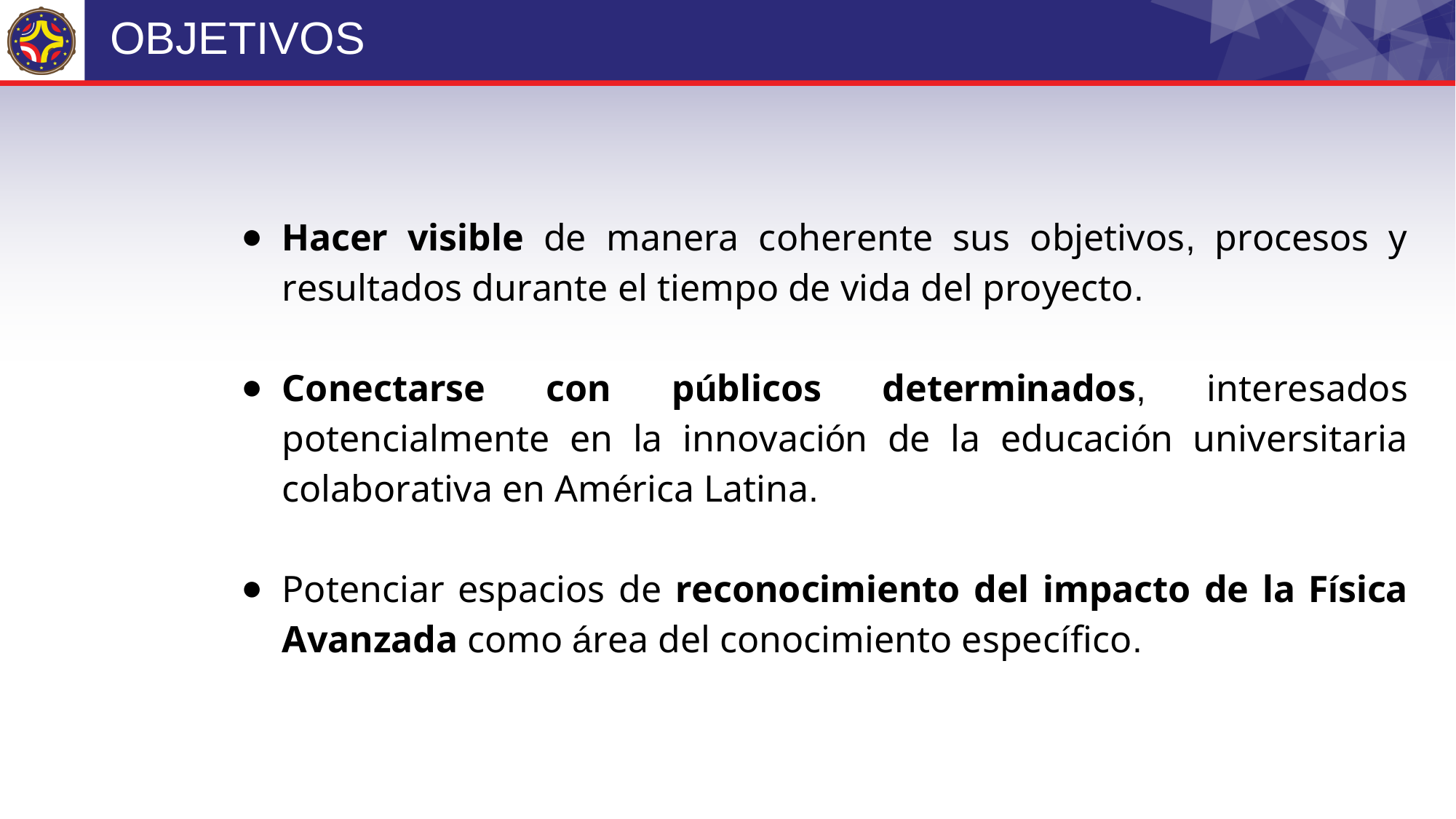

# OBJETIVOS
Hacer visible de manera coherente sus objetivos, procesos y resultados durante el tiempo de vida del proyecto.

Conectarse con públicos determinados, interesados potencialmente en la innovación de la educación universitaria colaborativa en América Latina.

Potenciar espacios de reconocimiento del impacto de la Física Avanzada como área del conocimiento específico.